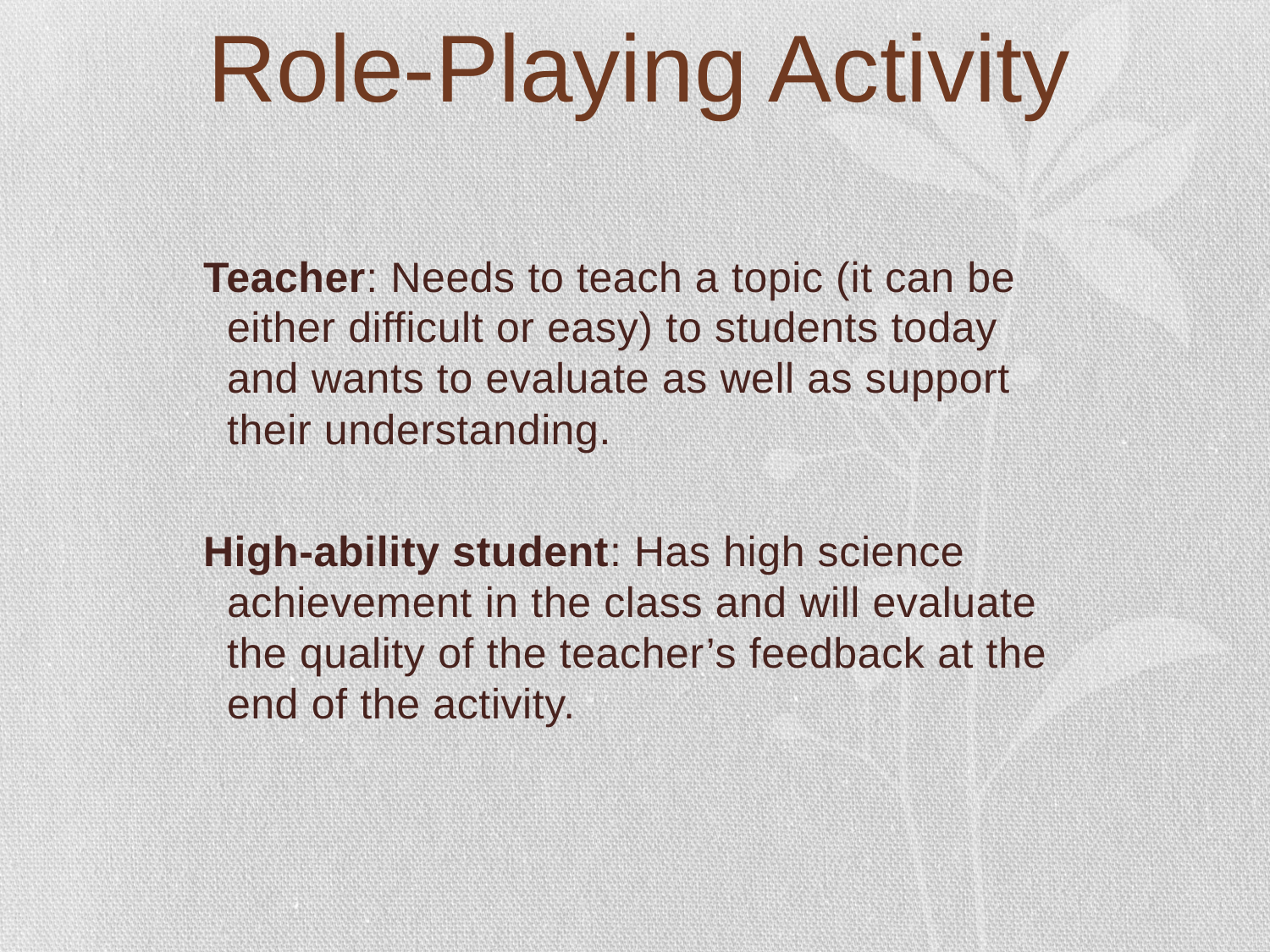

# Role-Playing Activity
Teacher: Needs to teach a topic (it can be either difficult or easy) to students today and wants to evaluate as well as support their understanding.

High-ability student: Has high science achievement in the class and will evaluate the quality of the teacher’s feedback at the end of the activity.